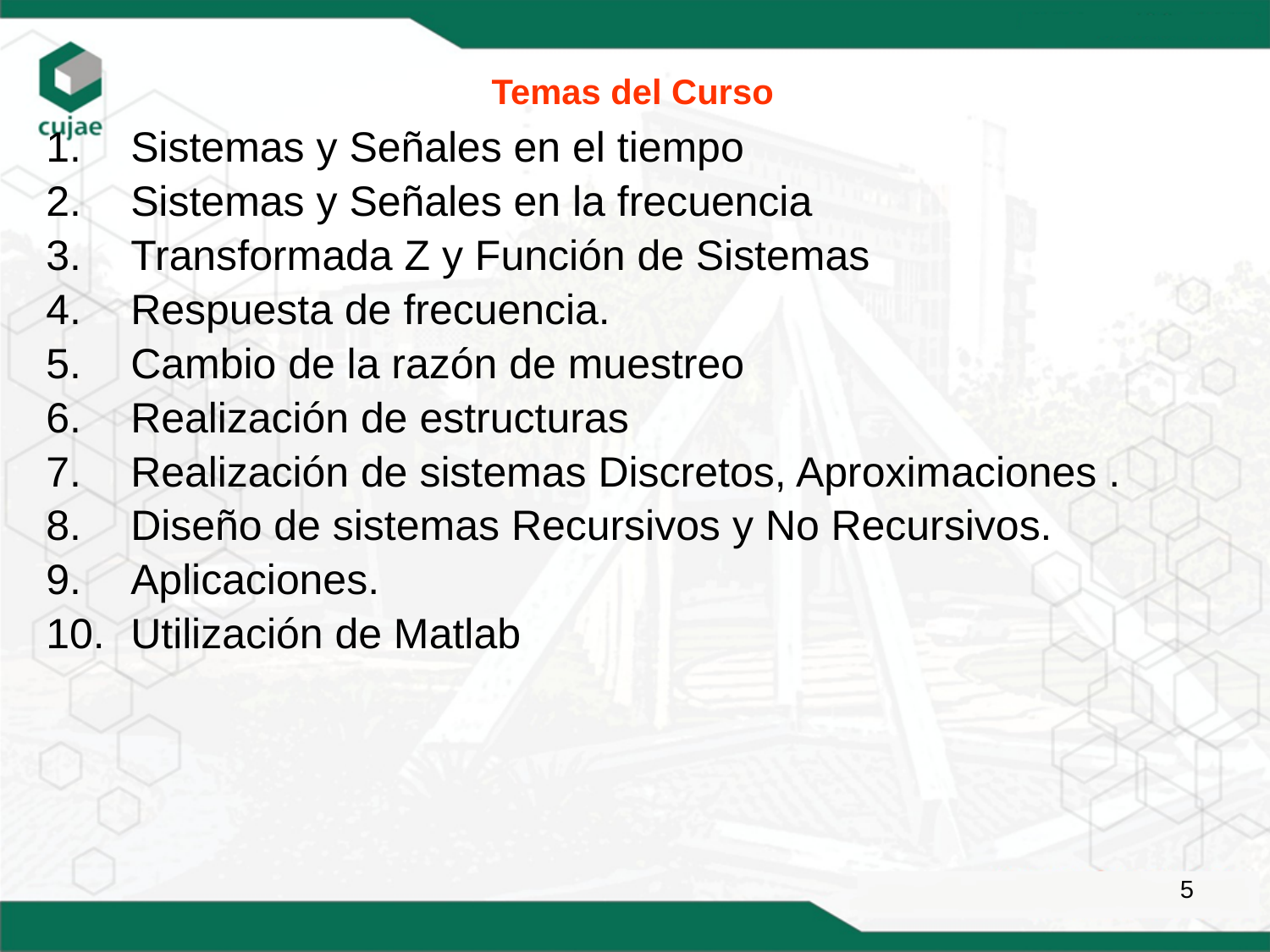

Temas del Curso
Sistemas y Señales en el tiempo
Sistemas y Señales en la frecuencia
Transformada Z y Función de Sistemas
Respuesta de frecuencia.
Cambio de la razón de muestreo
Realización de estructuras
Realización de sistemas Discretos, Aproximaciones .
Diseño de sistemas Recursivos y No Recursivos.
Aplicaciones.
Utilización de Matlab
5